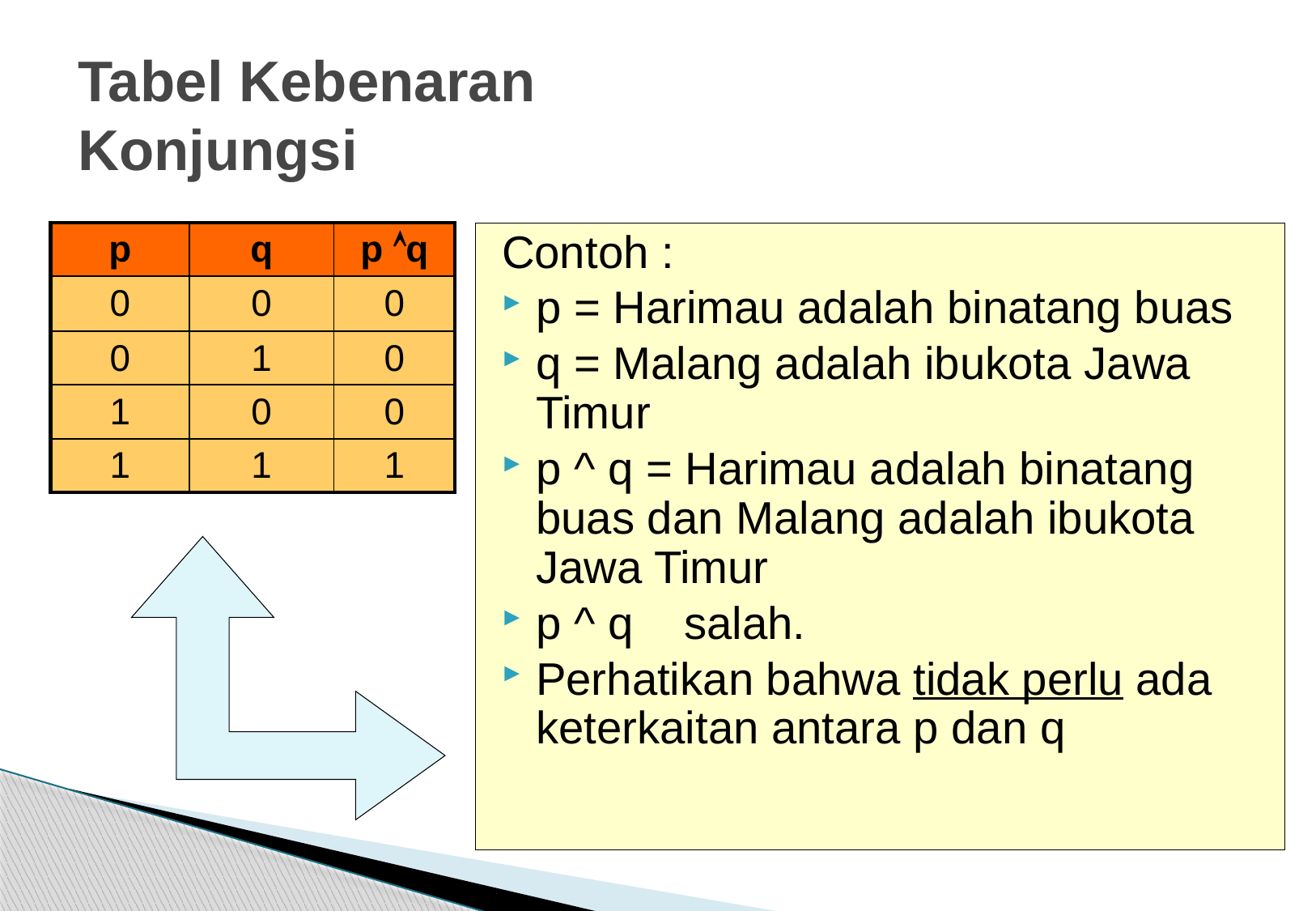

# Tabel Kebenaran Konjungsi
| p | q | p ∧q |
| --- | --- | --- |
| 0 | 0 | 0 |
| 0 | 1 | 0 |
| 1 | 0 | 0 |
| 1 | 1 | 1 |
Contoh :
p = Harimau adalah binatang buas
q = Malang adalah ibukota Jawa Timur
p ^ q = Harimau adalah binatang buas dan Malang adalah ibukota Jawa Timur
p ^ q    salah.
Perhatikan bahwa tidak perlu ada keterkaitan antara p dan q